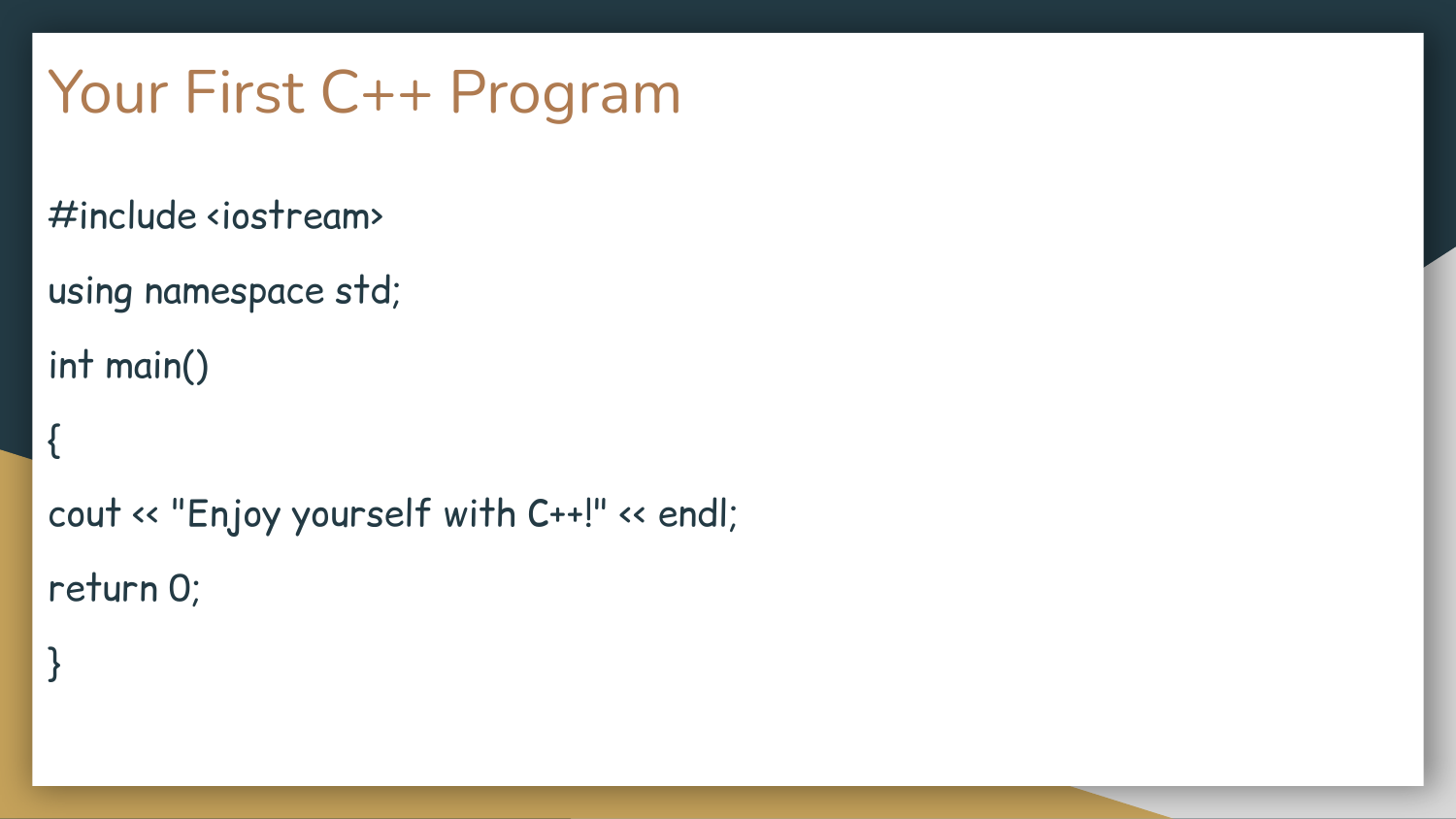

# Your First C++ Program
#include <iostream>
using namespace std;
int main()
{
cout << "Enjoy yourself with C++!" << endl;
return 0;
}